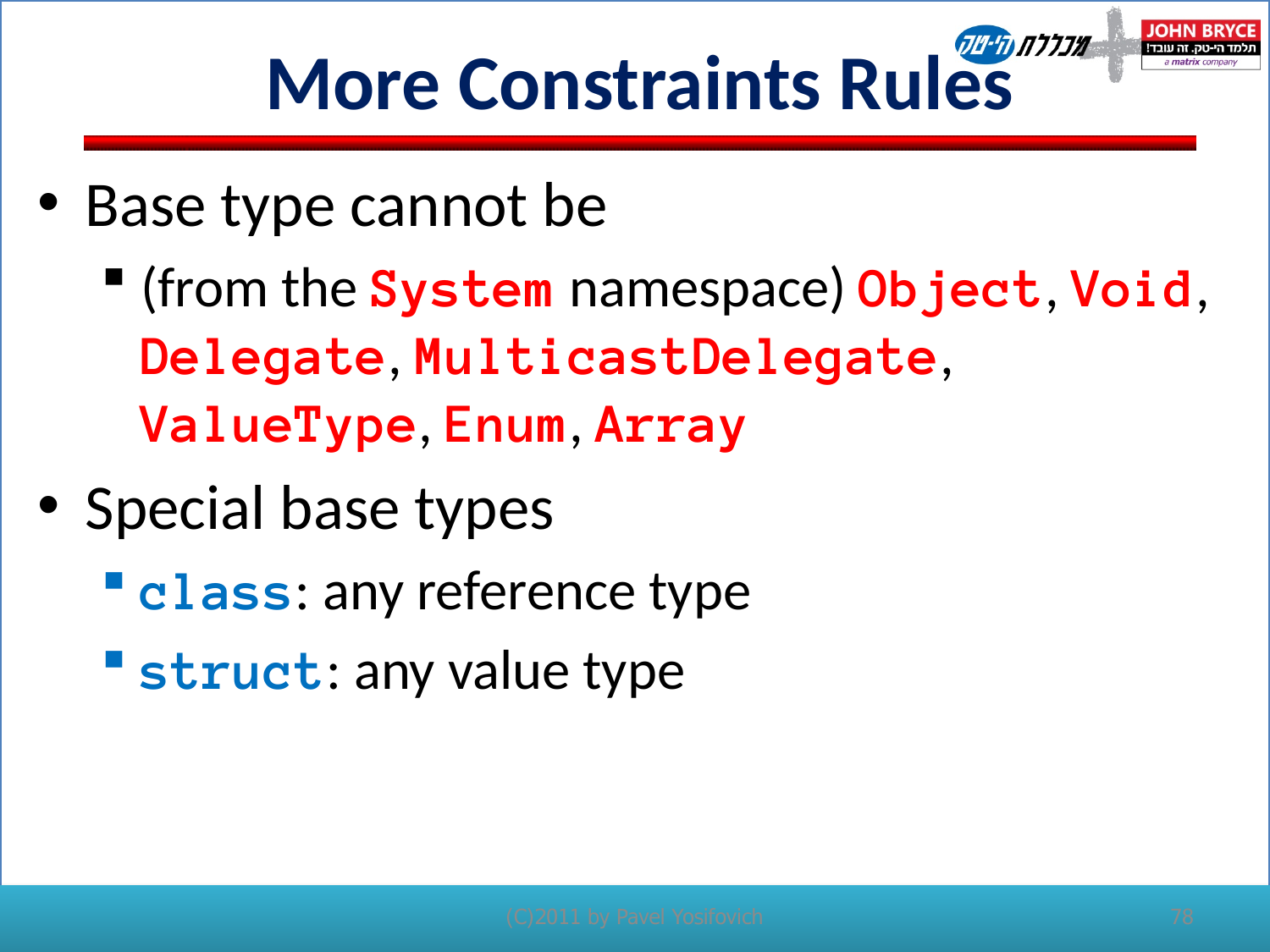

# More Constraints Rules
Base type cannot be
(from the System namespace) Object, Void, Delegate, MulticastDelegate, ValueType, Enum, Array
Special base types
class: any reference type
struct: any value type
(C)2011 by Pavel Yosifovich
78